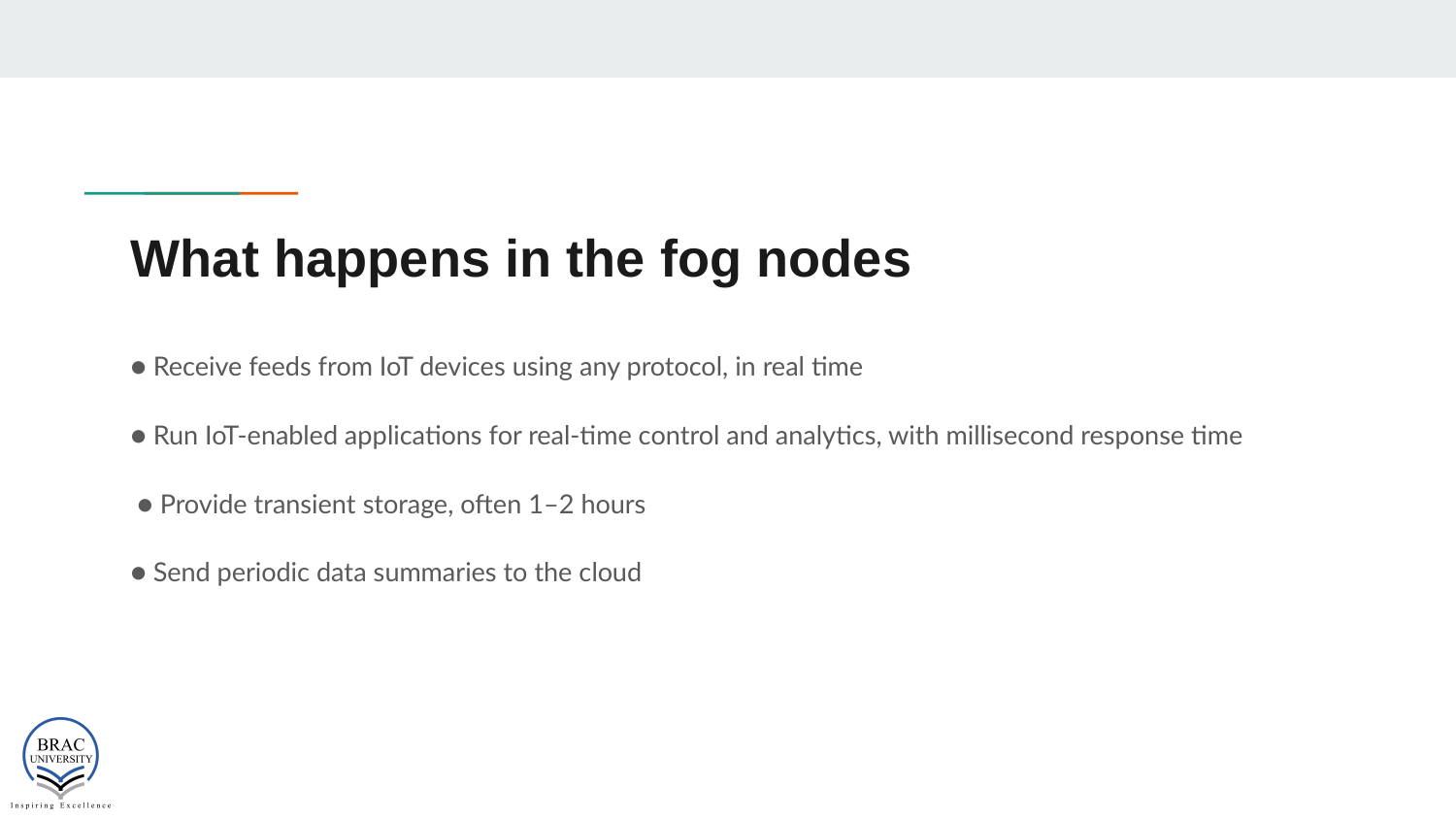

# What happens in the fog nodes
● Receive feeds from IoT devices using any protocol, in real time
● Run IoT-enabled applications for real-time control and analytics, with millisecond response time
 ● Provide transient storage, often 1–2 hours
● Send periodic data summaries to the cloud